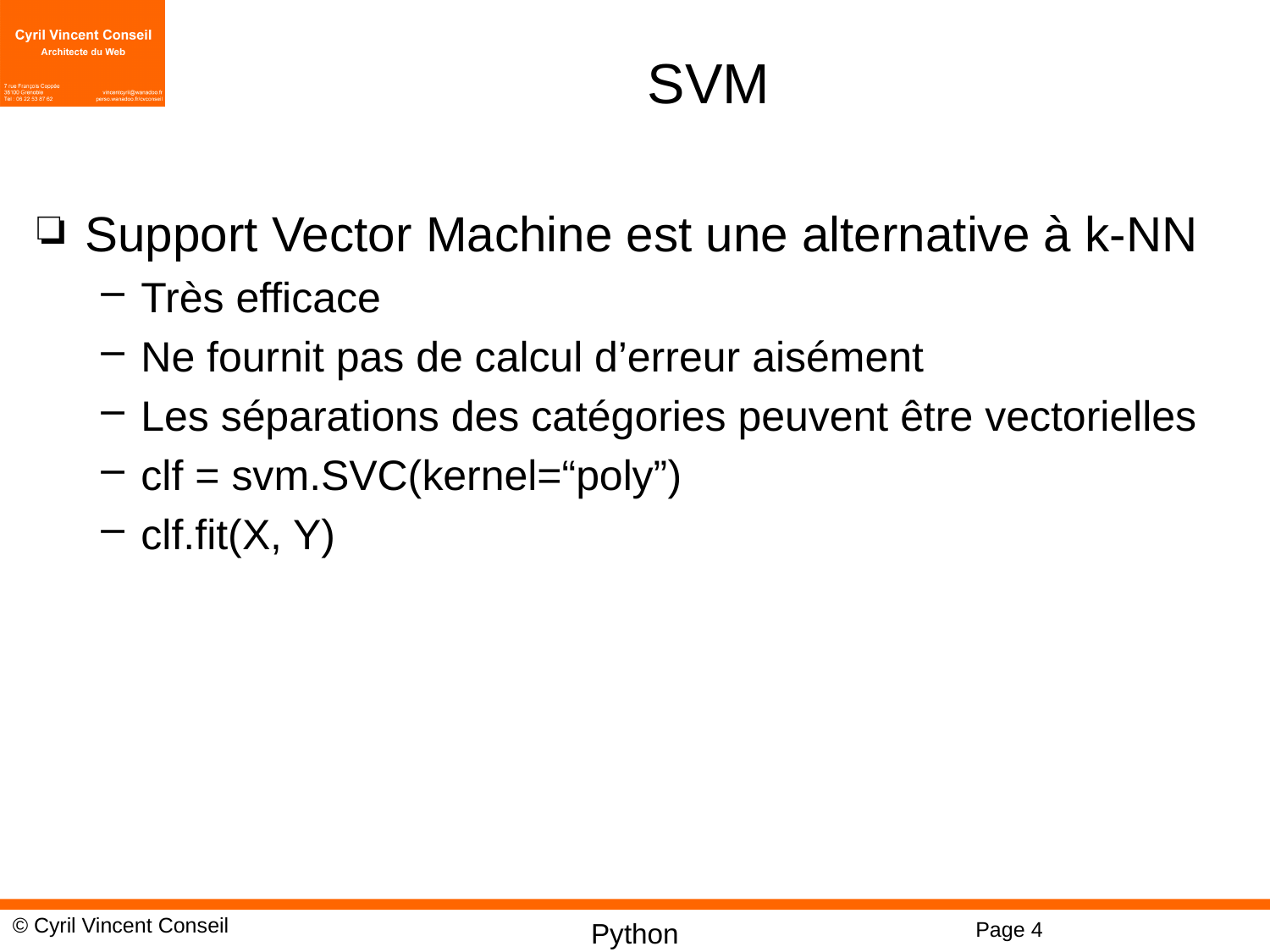

# SVM
Support Vector Machine est une alternative à k-NN
Très efficace
Ne fournit pas de calcul d’erreur aisément
Les séparations des catégories peuvent être vectorielles
clf = svm.SVC(kernel=“poly”)
clf.fit(X, Y)